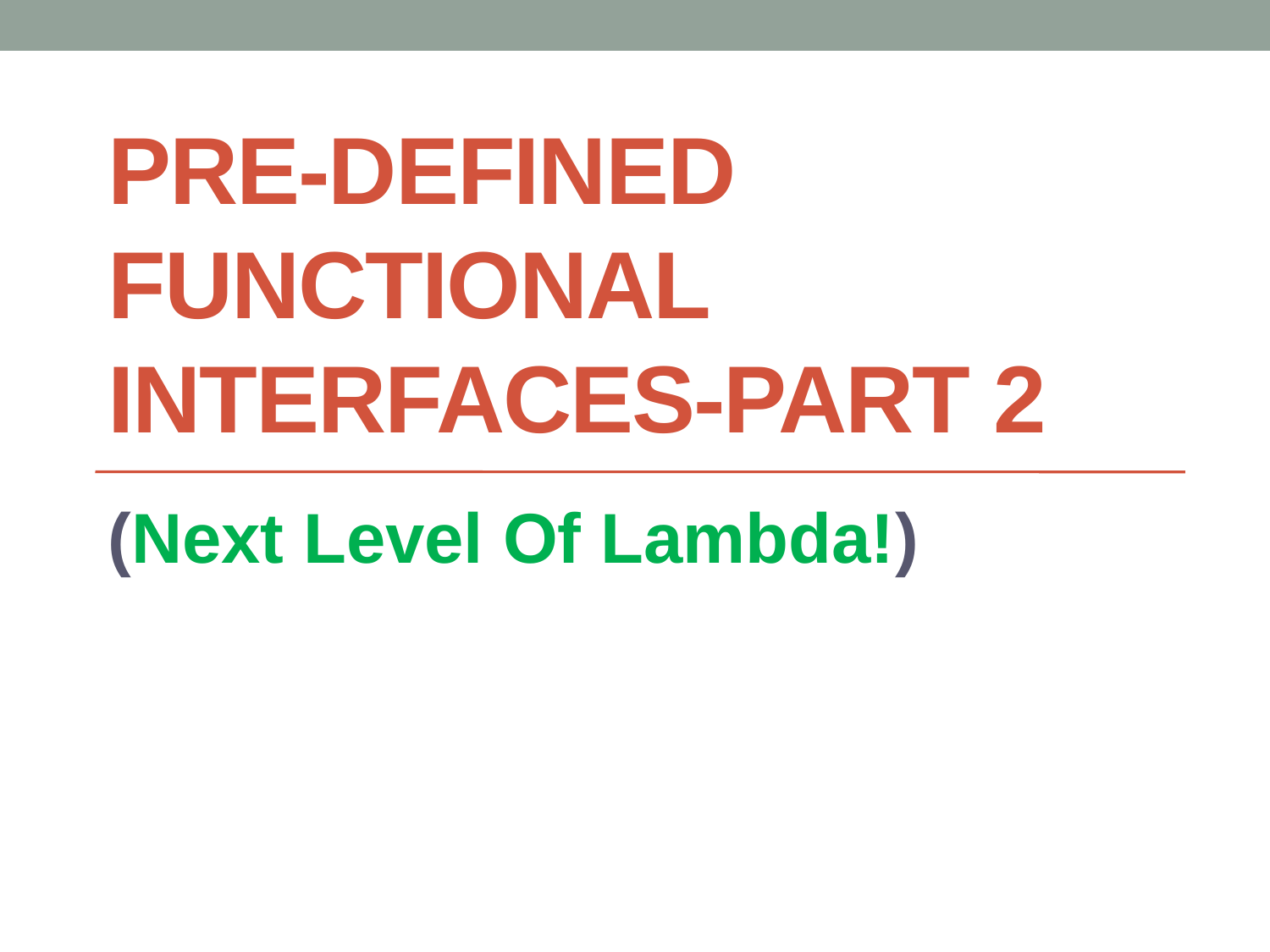

# Pre-defined functional interfaces-Part 2
(Next Level Of Lambda!)